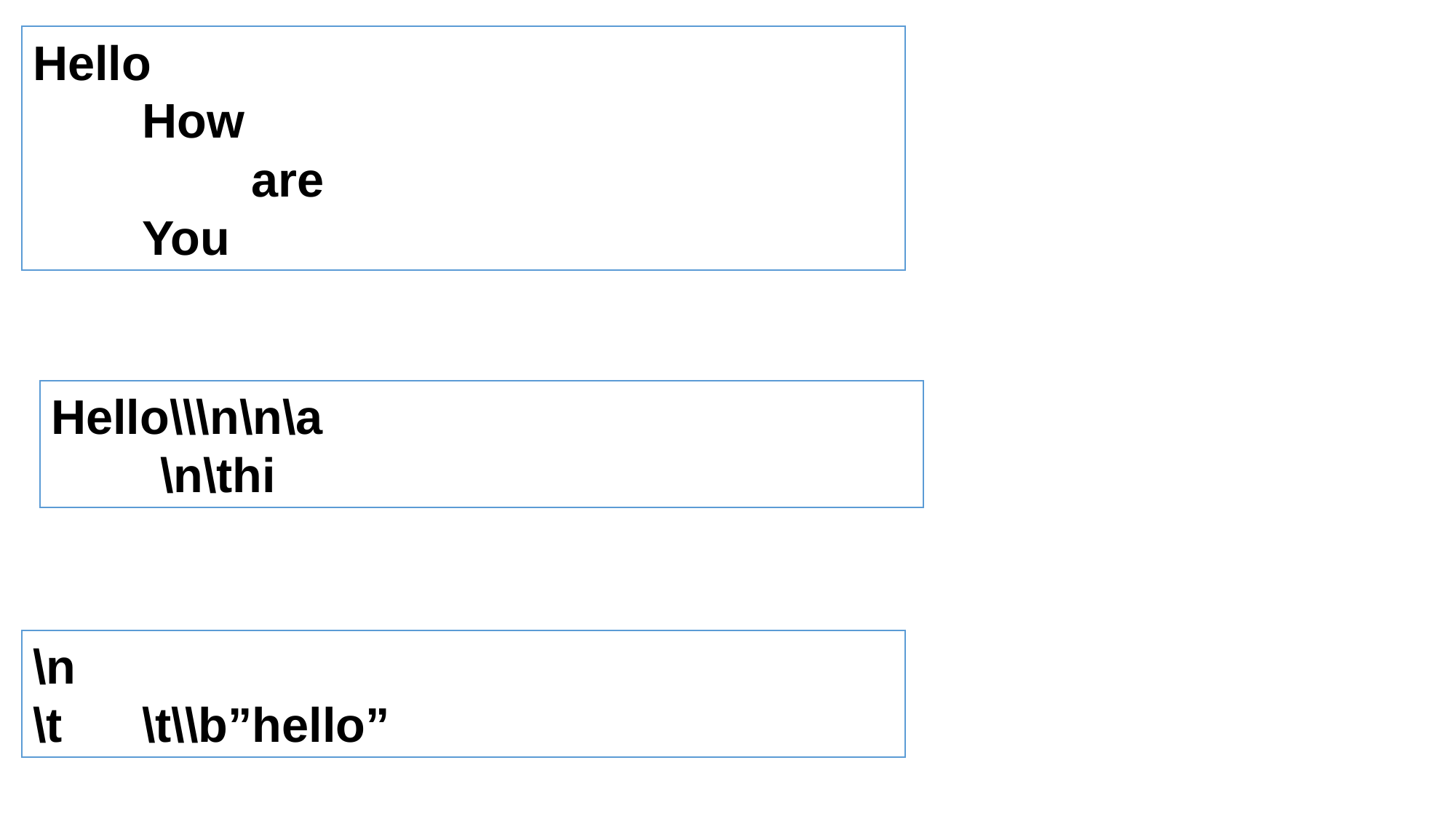

Hello
	How
		are
	You
Hello\\\n\n\a
	\n\thi
\n
\t	\t\\b”hello”